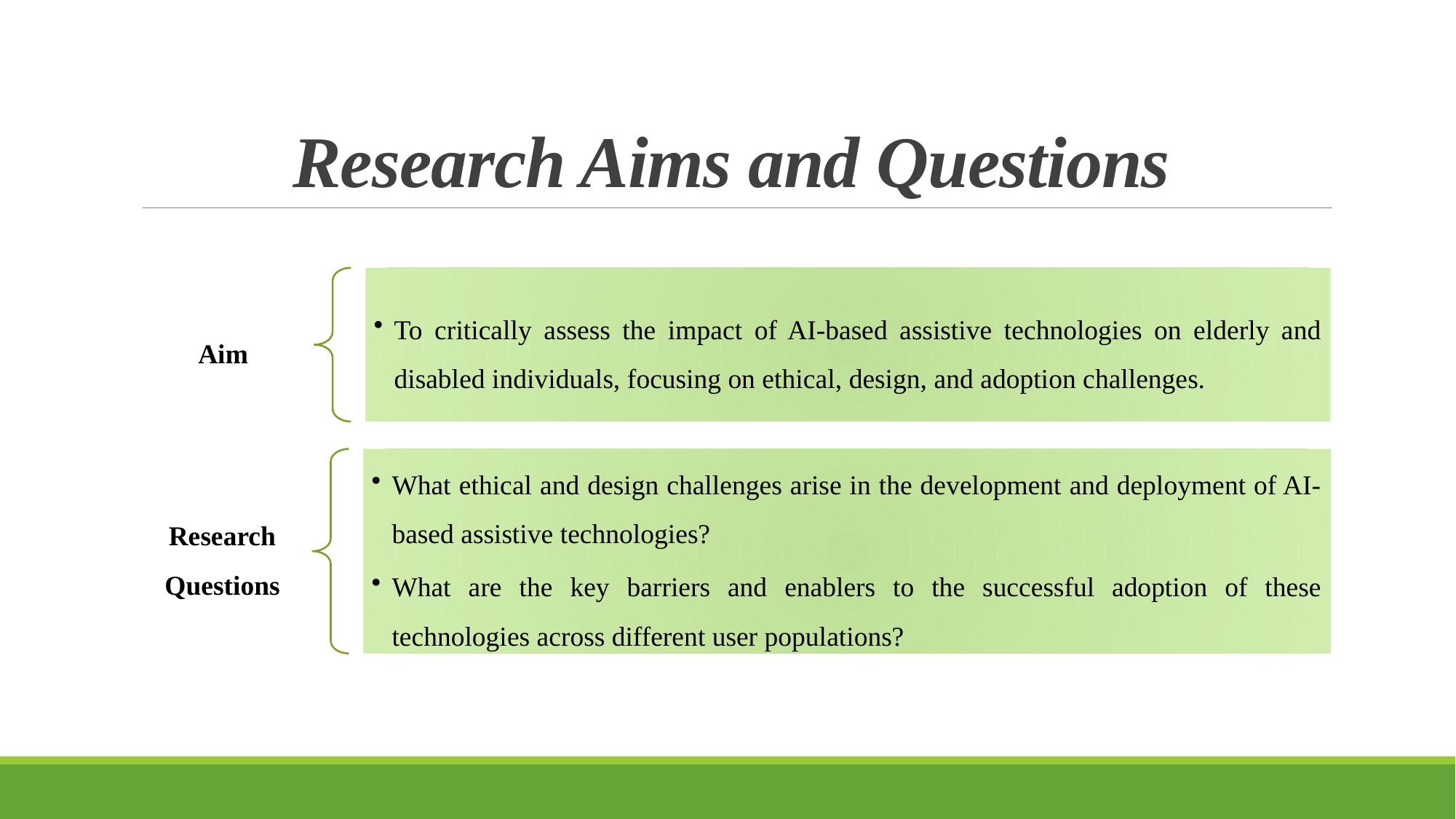

# Research Aims and Questions
Aim
To critically assess the impact of AI-based assistive technologies on elderly and disabled individuals, focusing on ethical, design, and adoption challenges.
Research Questions
What ethical and design challenges arise in the development and deployment of AI-based assistive technologies?
What are the key barriers and enablers to the successful adoption of these technologies across different user populations?